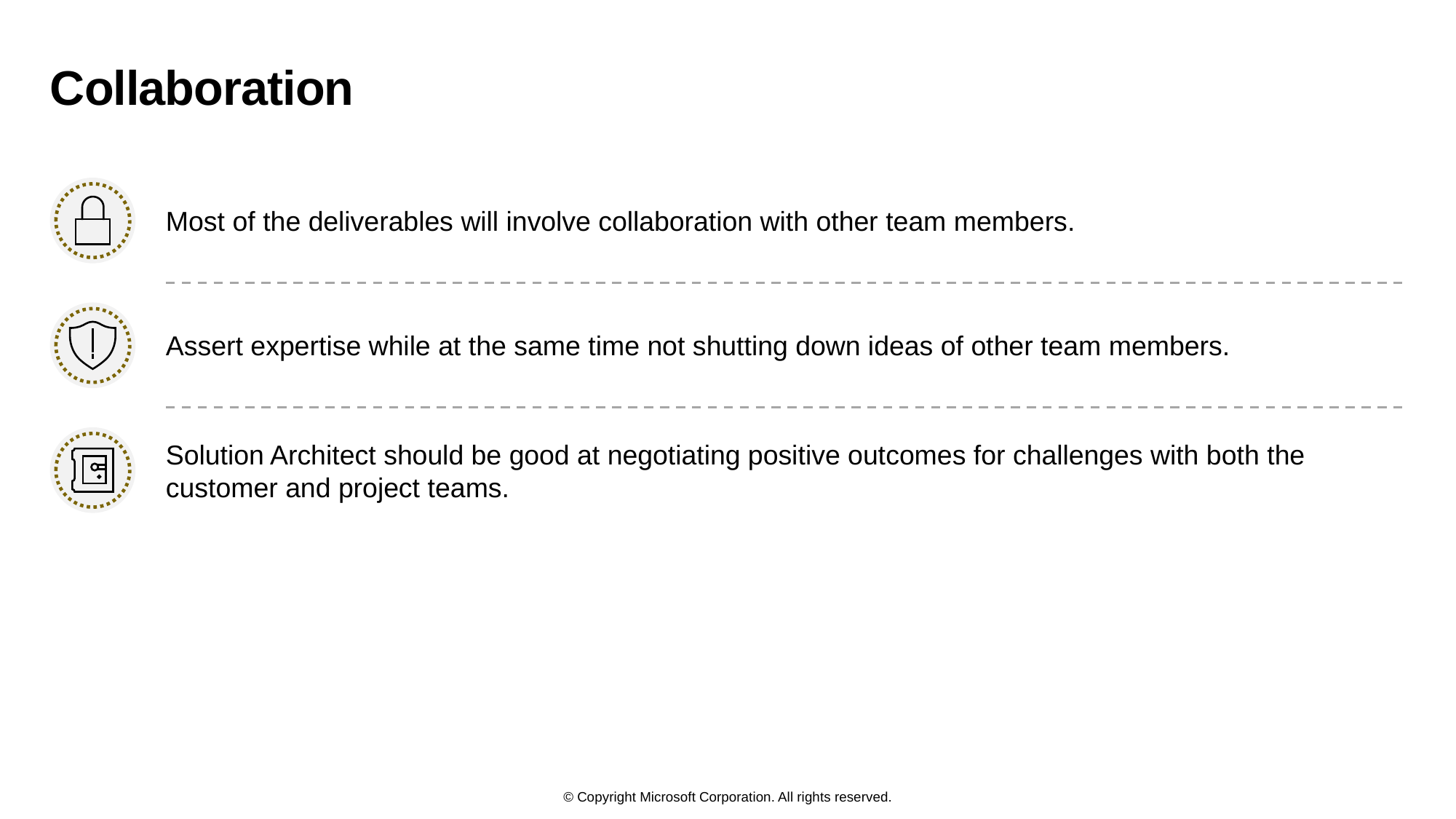

# Collaboration
Most of the deliverables will involve collaboration with other team members.

Assert expertise while at the same time not shutting down ideas of other team members.

Solution Architect should be good at negotiating positive outcomes for challenges with both the customer and project teams.